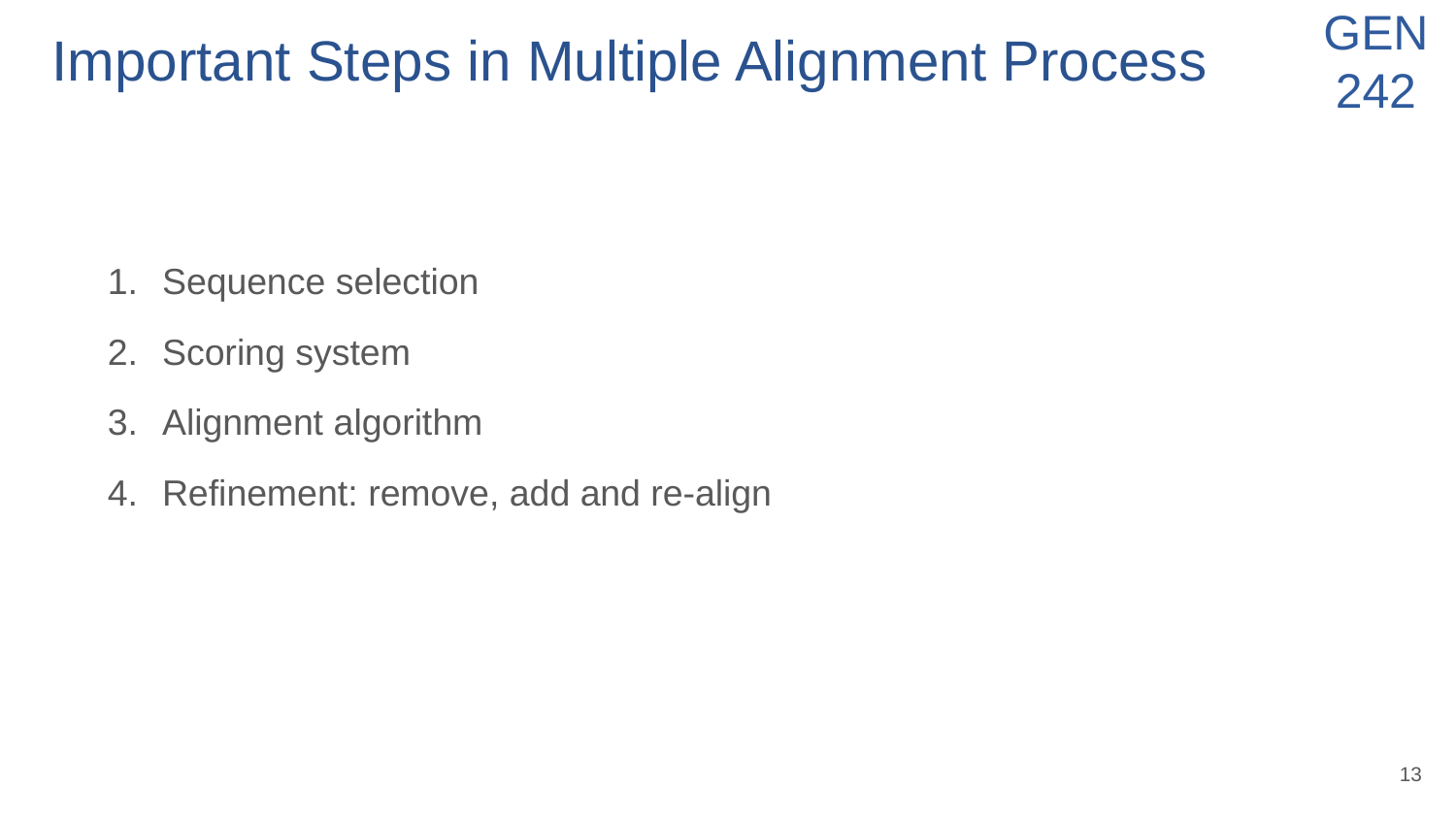

# Important Steps in Multiple Alignment Process

Sequence selection
Scoring system
Alignment algorithm
Refinement: remove, add and re-align
13